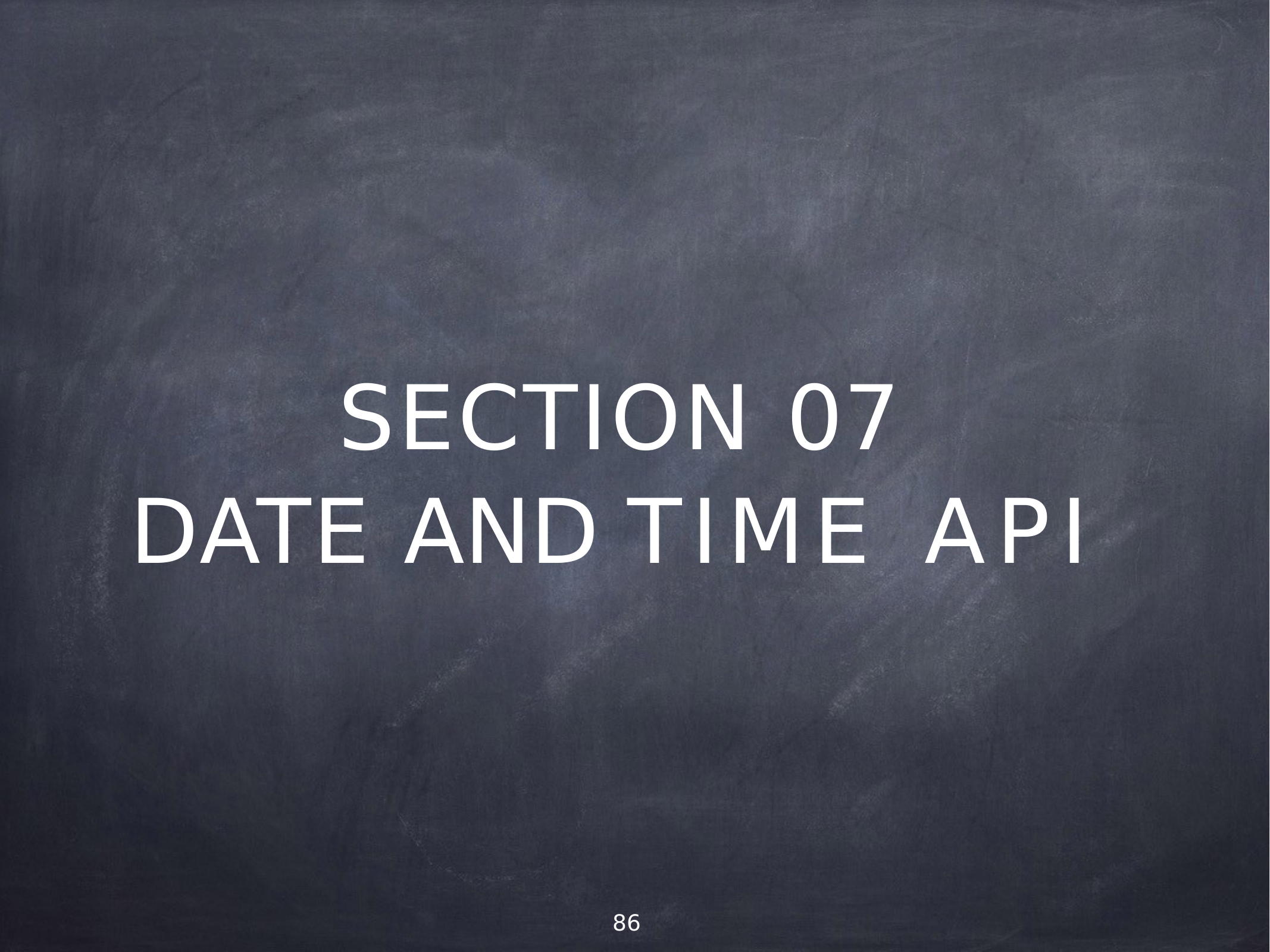

# SECTION 07  DATE AND TIME API
86